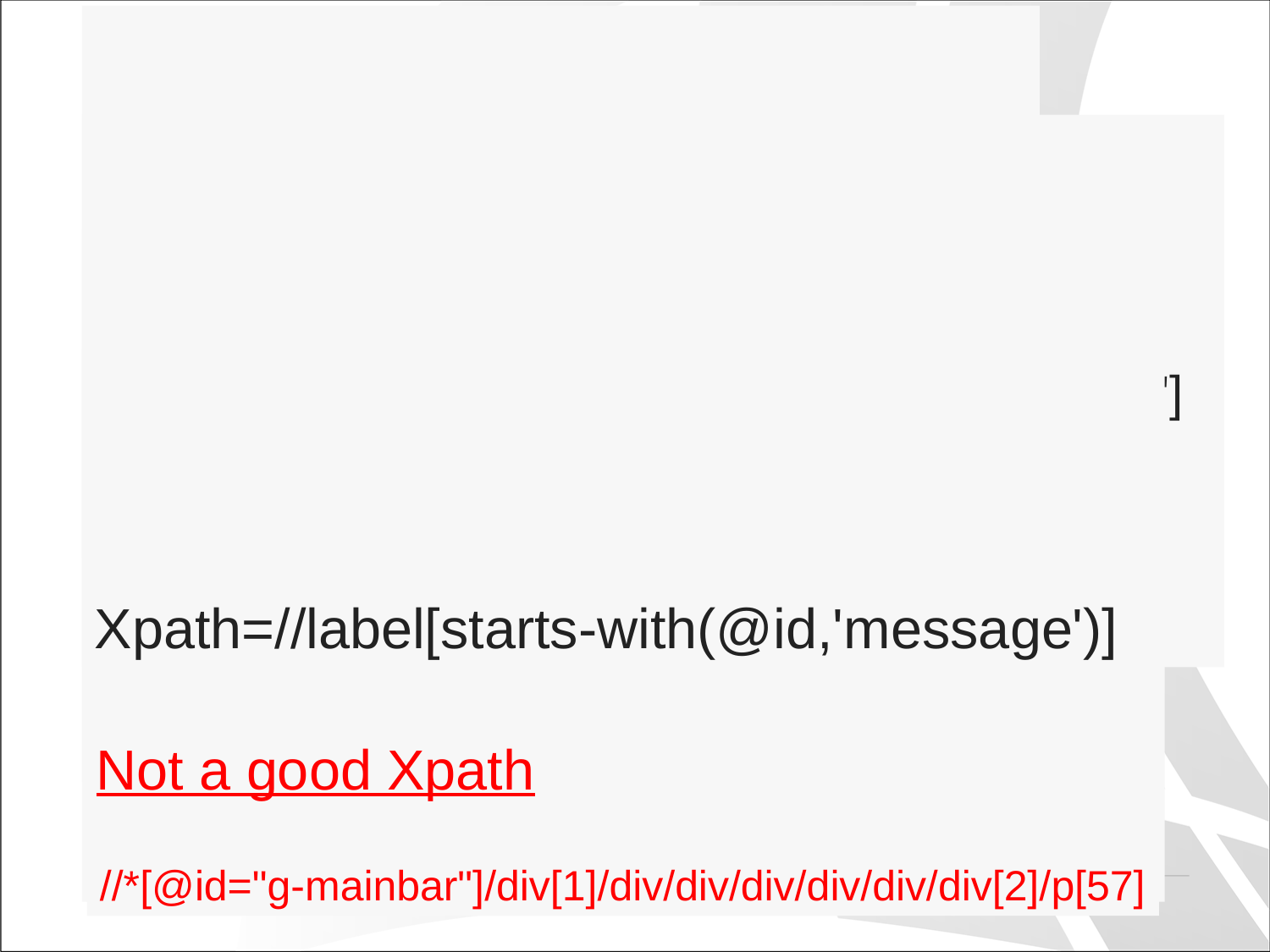

# Xpath examples
Xpath=//*[contains(@type,'sub')]
Xpath=//*[@type='submit' OR @name='btnReset']
Xpath=//input[@type='submit' and @name='btnLogin']
Xpath=//label[starts-with(@id,'message')]
Not a good Xpath
//*[@id="g-mainbar"]/div[1]/div/div/div/div/div/div[2]/p[57]